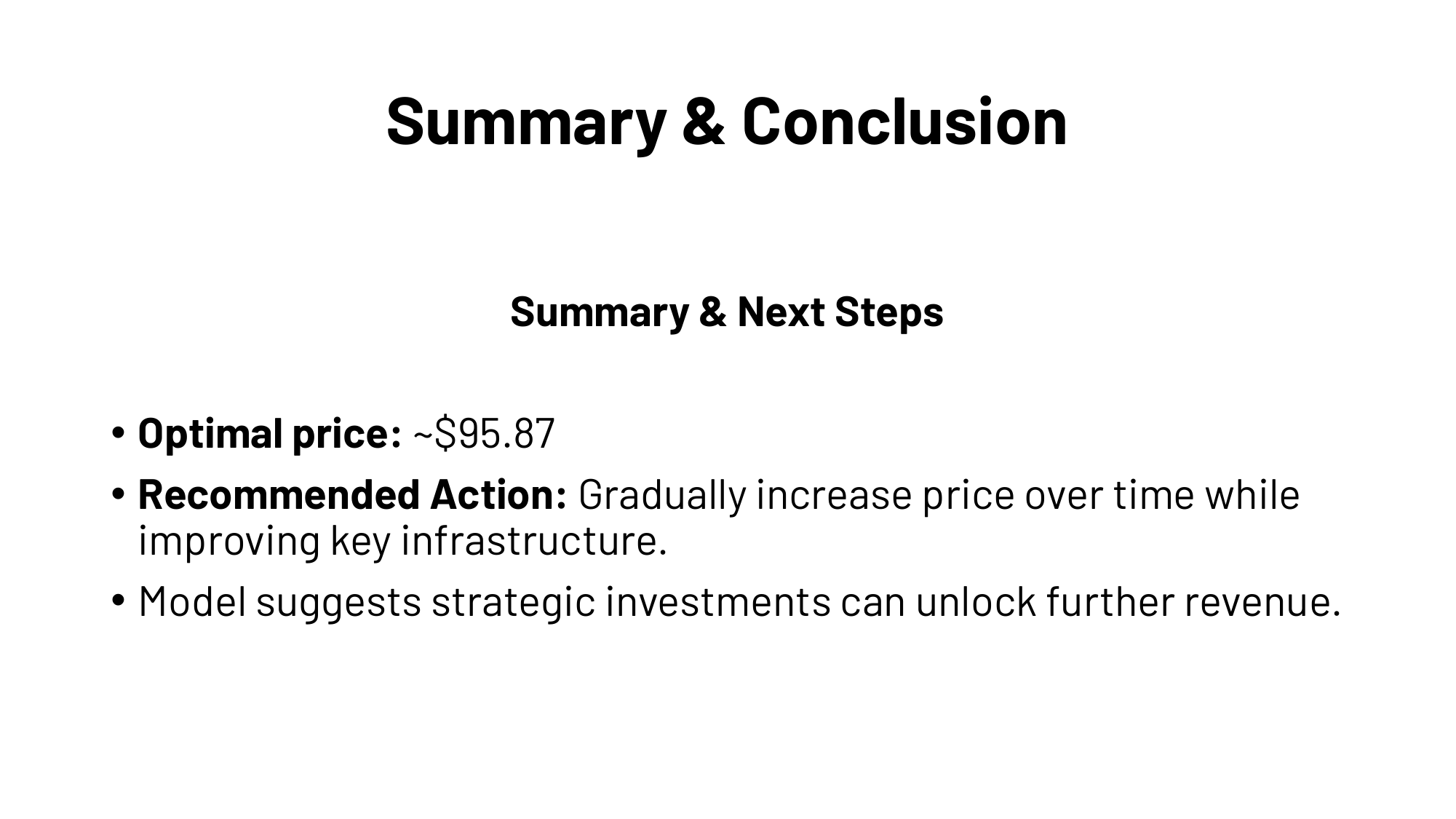

# Summary & Conclusion

Summary & Next Steps

Optimal price: ~$95.87
Recommended Action: Gradually increase price over time while improving key infrastructure.
Model suggests strategic investments can unlock further revenue.